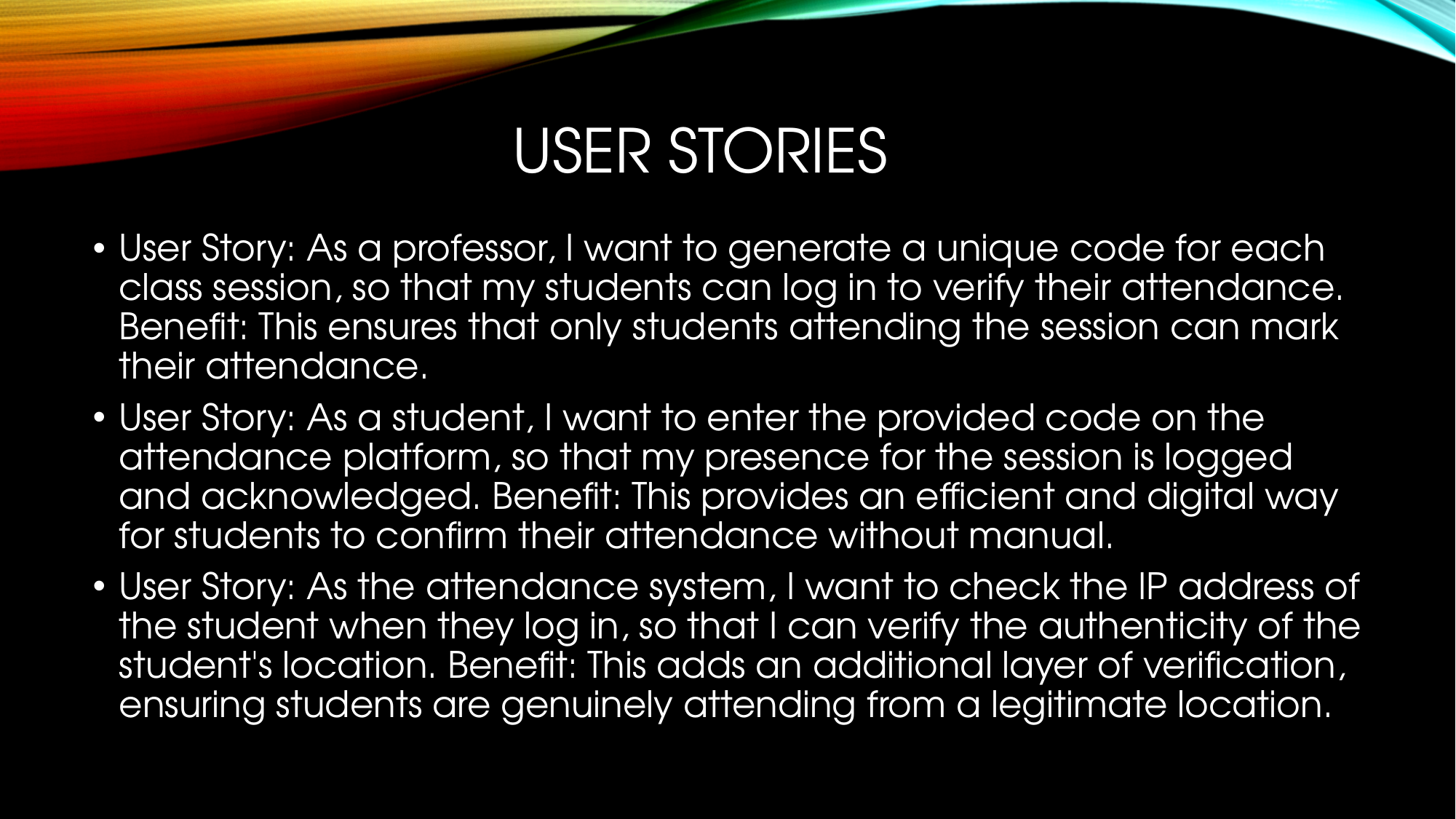

# User Stories
User Story: As a professor, I want to generate a unique code for each class session, so that my students can log in to verify their attendance. Benefit: This ensures that only students attending the session can mark their attendance.
User Story: As a student, I want to enter the provided code on the attendance platform, so that my presence for the session is logged and acknowledged. Benefit: This provides an efficient and digital way for students to confirm their attendance without manual.
User Story: As the attendance system, I want to check the IP address of the student when they log in, so that I can verify the authenticity of the student's location. Benefit: This adds an additional layer of verification, ensuring students are genuinely attending from a legitimate location.